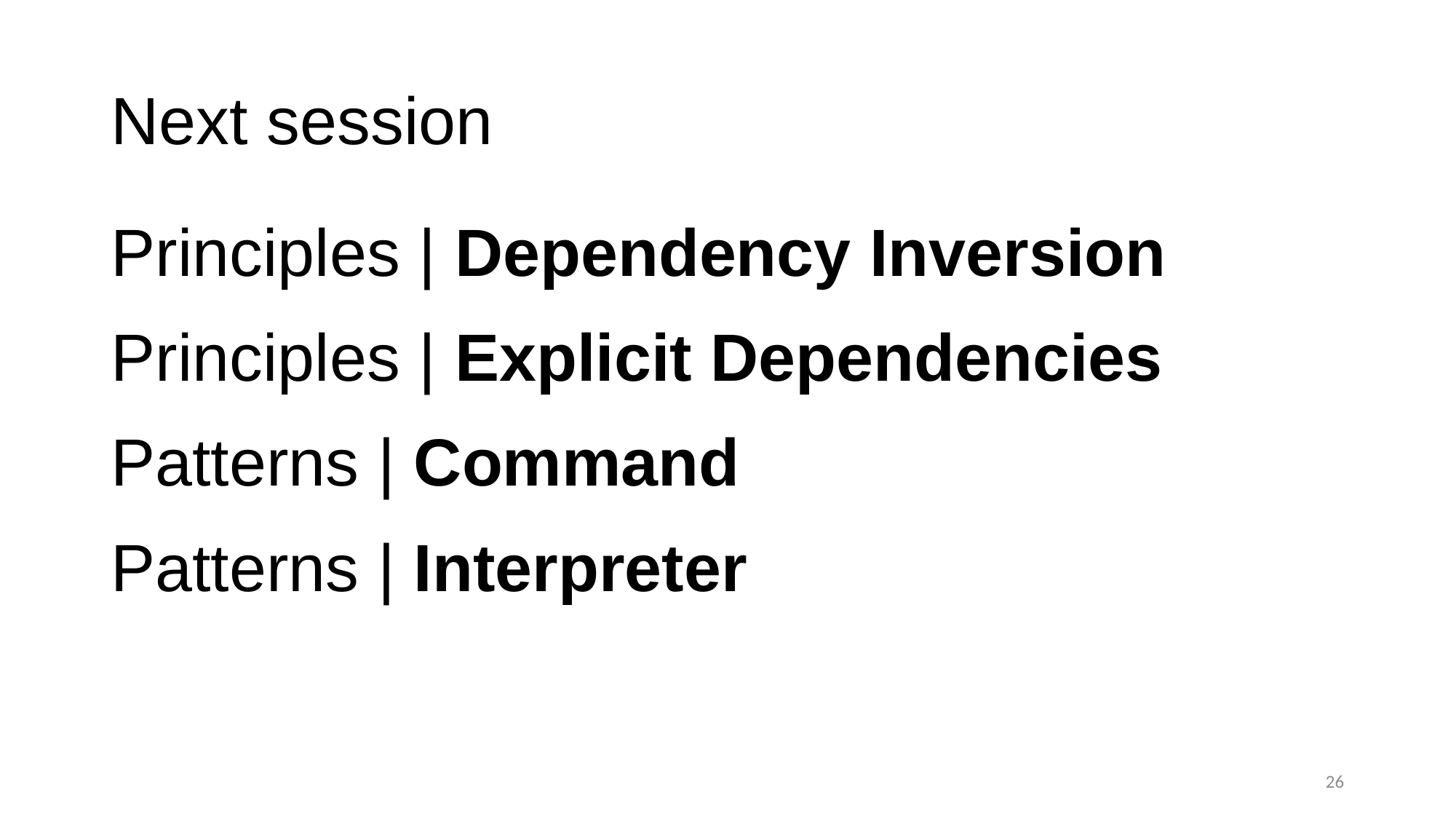

# Next session
Principles | Dependency Inversion
Principles | Explicit Dependencies
Patterns | Command
Patterns | Interpreter
26